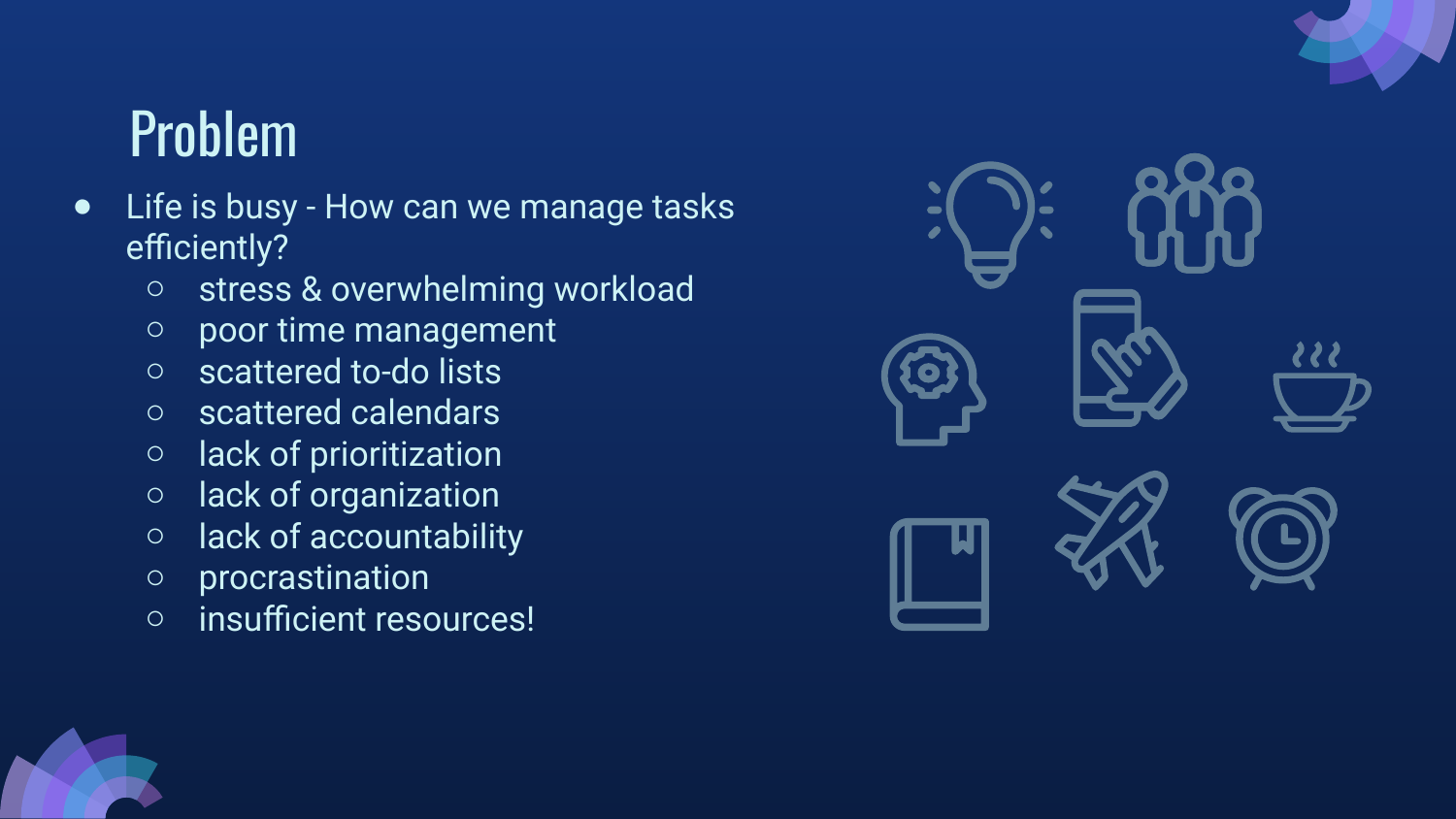

# Problem

Life is busy - How can we manage tasks efficiently?
stress & overwhelming workload
poor time management
scattered to-do lists
scattered calendars
lack of prioritization
lack of organization
lack of accountability
procrastination
insufficient resources!